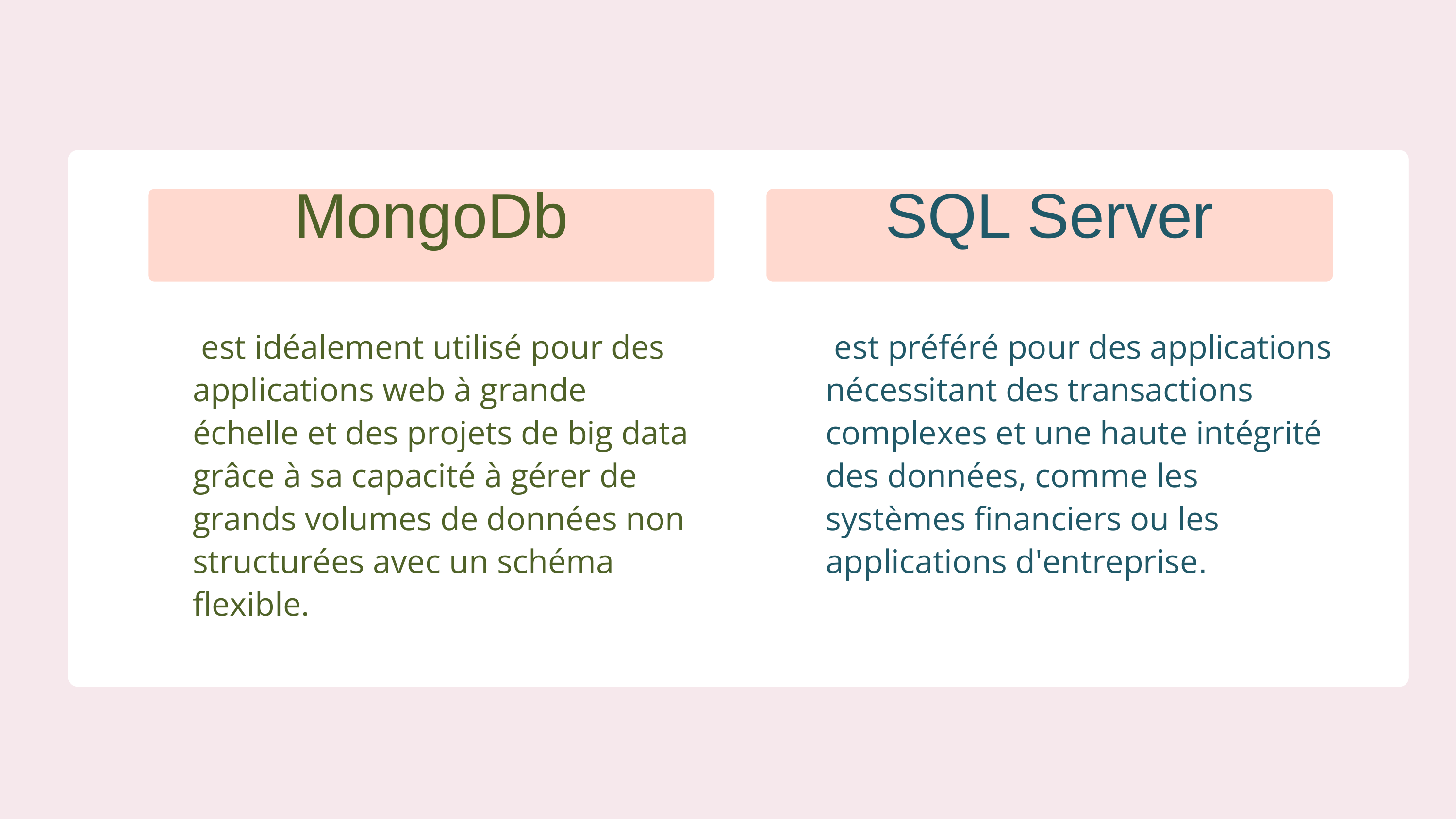

MongoDb

SQL Server
 est idéalement utilisé pour des applications web à grande échelle et des projets de big data grâce à sa capacité à gérer de grands volumes de données non structurées avec un schéma flexible.
 est préféré pour des applications nécessitant des transactions complexes et une haute intégrité des données, comme les systèmes financiers ou les applications d'entreprise.